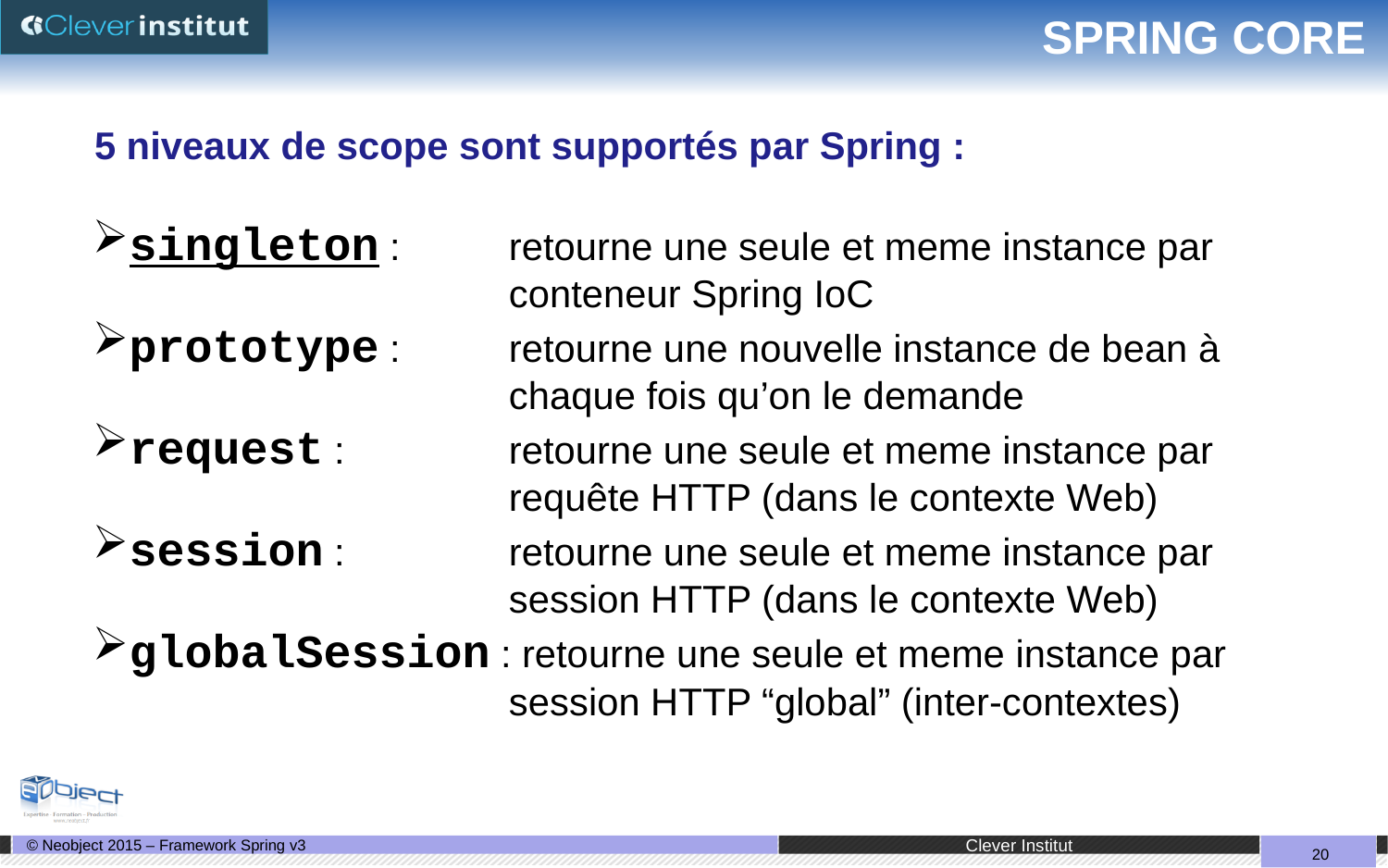

# SPRING CORE
5 niveaux de scope sont supportés par Spring :

singleton : 	retourne une seule et meme instance par 			conteneur Spring IoC
prototype : 	retourne une nouvelle instance de bean à 			chaque fois qu’on le demande
request :	 	retourne une seule et meme instance par 			requête HTTP (dans le contexte Web)
session : 		retourne une seule et meme instance par 			session HTTP (dans le contexte Web)
globalSession : retourne une seule et meme instance par 			session HTTP “global” (inter-contextes)